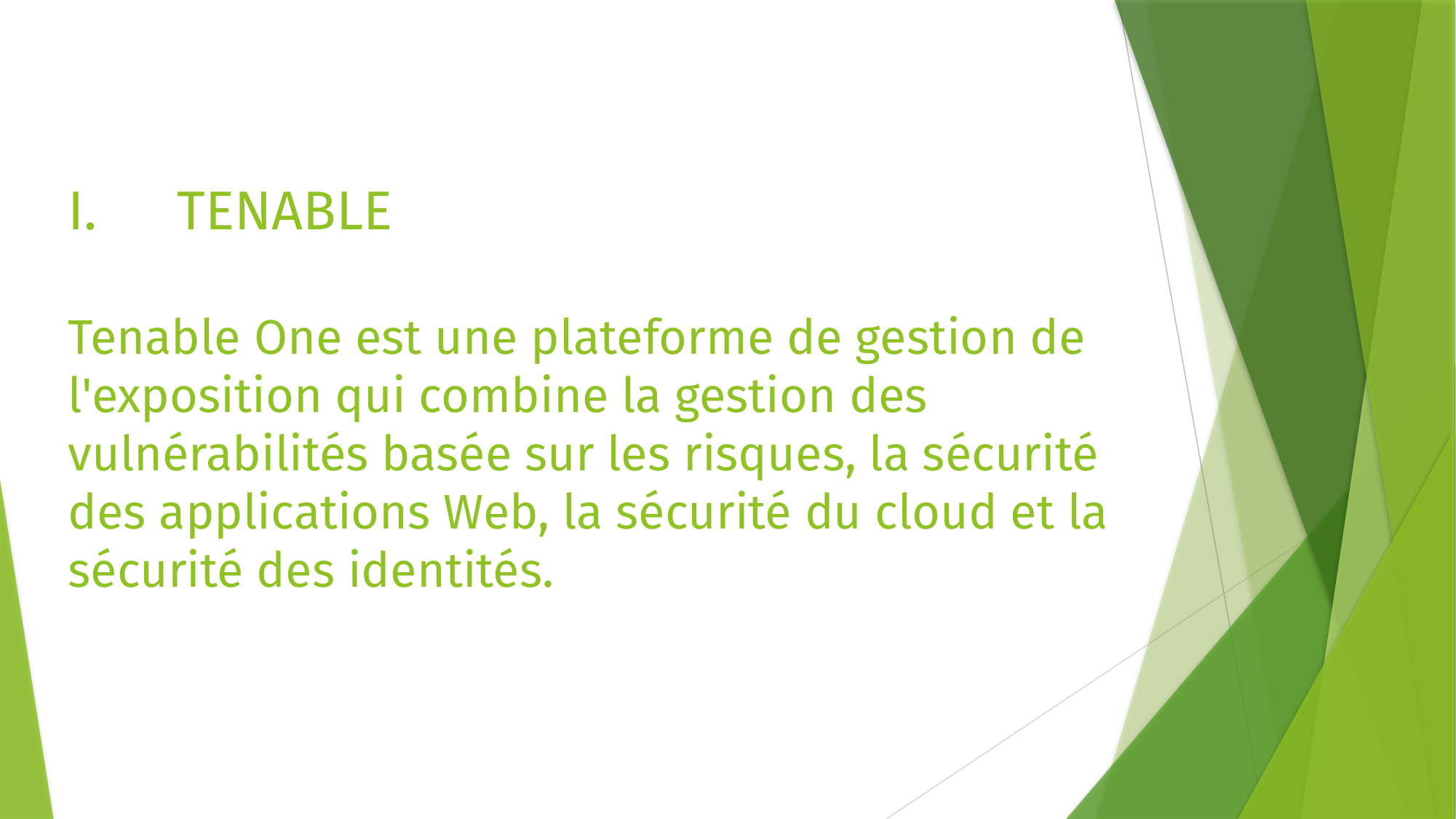

# I.	TENABLE Tenable One est une plateforme de gestion de l'exposition qui combine la gestion des vulnérabilités basée sur les risques, la sécurité des applications Web, la sécurité du cloud et la sécurité des identités.